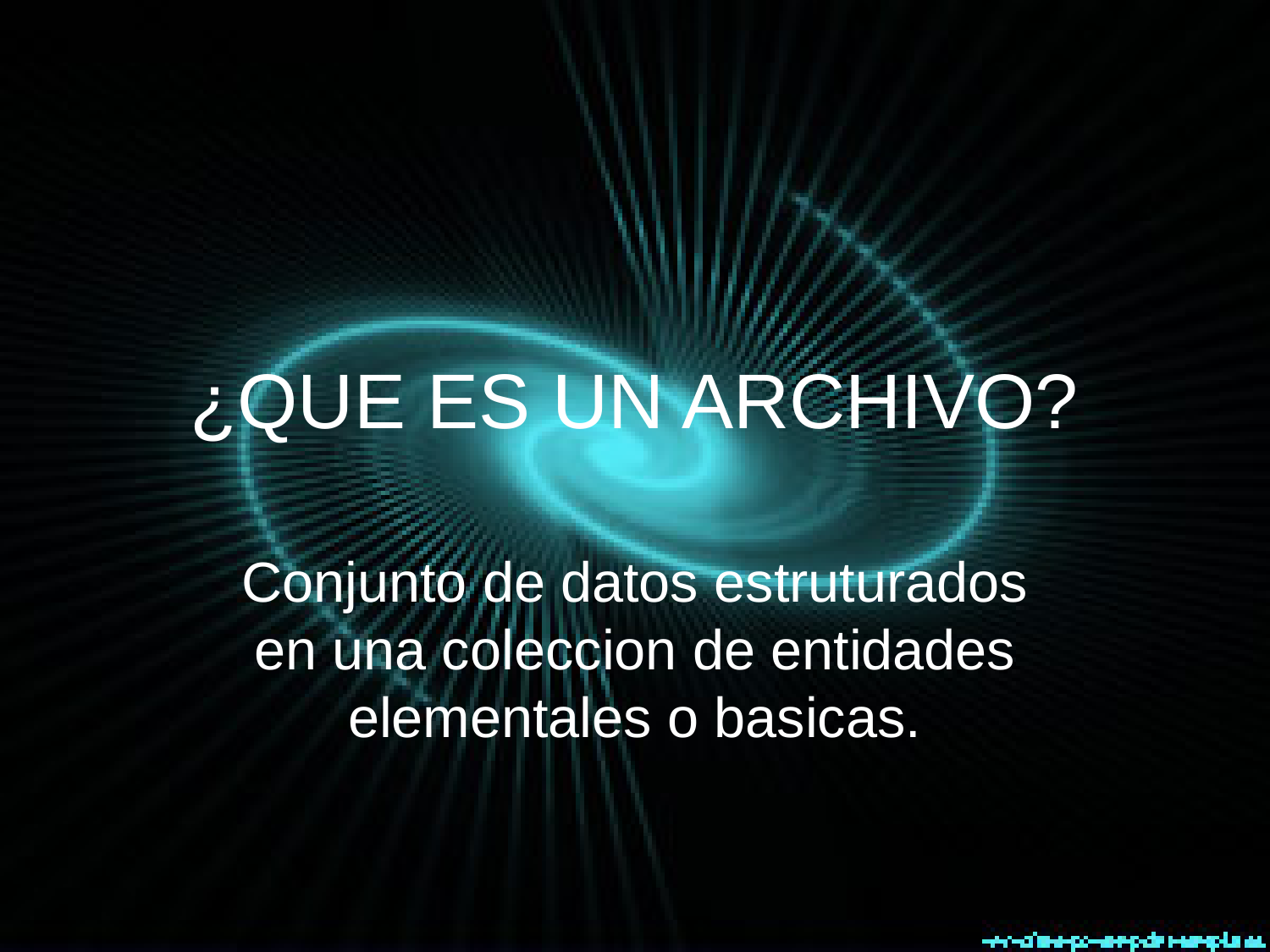

# ¿QUE ES UN ARCHIVO?
Conjunto de datos estruturados en una coleccion de entidades elementales o basicas.